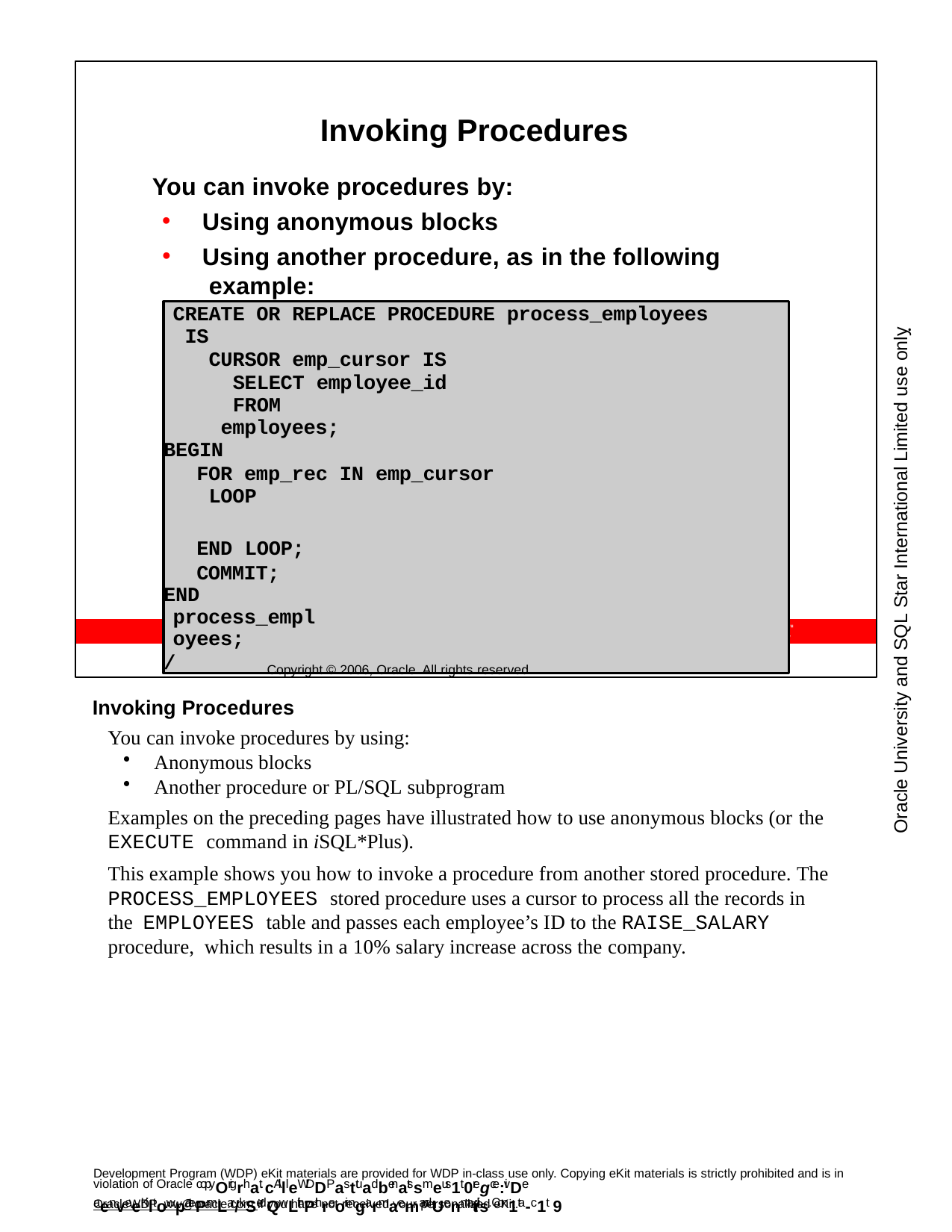

Invoking Procedures
You can invoke procedures by:
Using anonymous blocks
Using another procedure, as in the following  example:

Copyright © 2006, Oracle. All rights reserved.
CREATE OR REPLACE PROCEDURE process_employees  IS
CURSOR emp_cursor IS  SELECT employee_id  FROM	employees;
BEGIN
FOR emp_rec IN emp_cursor  LOOP

END LOOP;
COMMIT;
END process_employees;
/
Oracle University and SQL Star International Limited use onlyฺ
raise_salary(emp_rec.employee_id, 10);

Invoking Procedures
You can invoke procedures by using:
Anonymous blocks
Another procedure or PL/SQL subprogram
Examples on the preceding pages have illustrated how to use anonymous blocks (or the
EXECUTE command in iSQL*Plus).
This example shows you how to invoke a procedure from another stored procedure. The  PROCESS_EMPLOYEES stored procedure uses a cursor to process all the records in the  EMPLOYEES table and passes each employee’s ID to the RAISE_SALARY procedure,  which results in a 10% salary increase across the company.
Development Program (WDP) eKit materials are provided for WDP in-class use only. Copying eKit materials is strictly prohibited and is in
violation of Oracle copyOrigrhat. cAllleWDDPasttuadbenatssmeus1t 0regce:ivDe aenveeKiltowpatePrmLar/kSedQwLithPthreoir ngarmaemandUenmaitils. Con1ta-c1t 9
OracleWDP_ww@oracle.com if you have not received your personalized eKit.